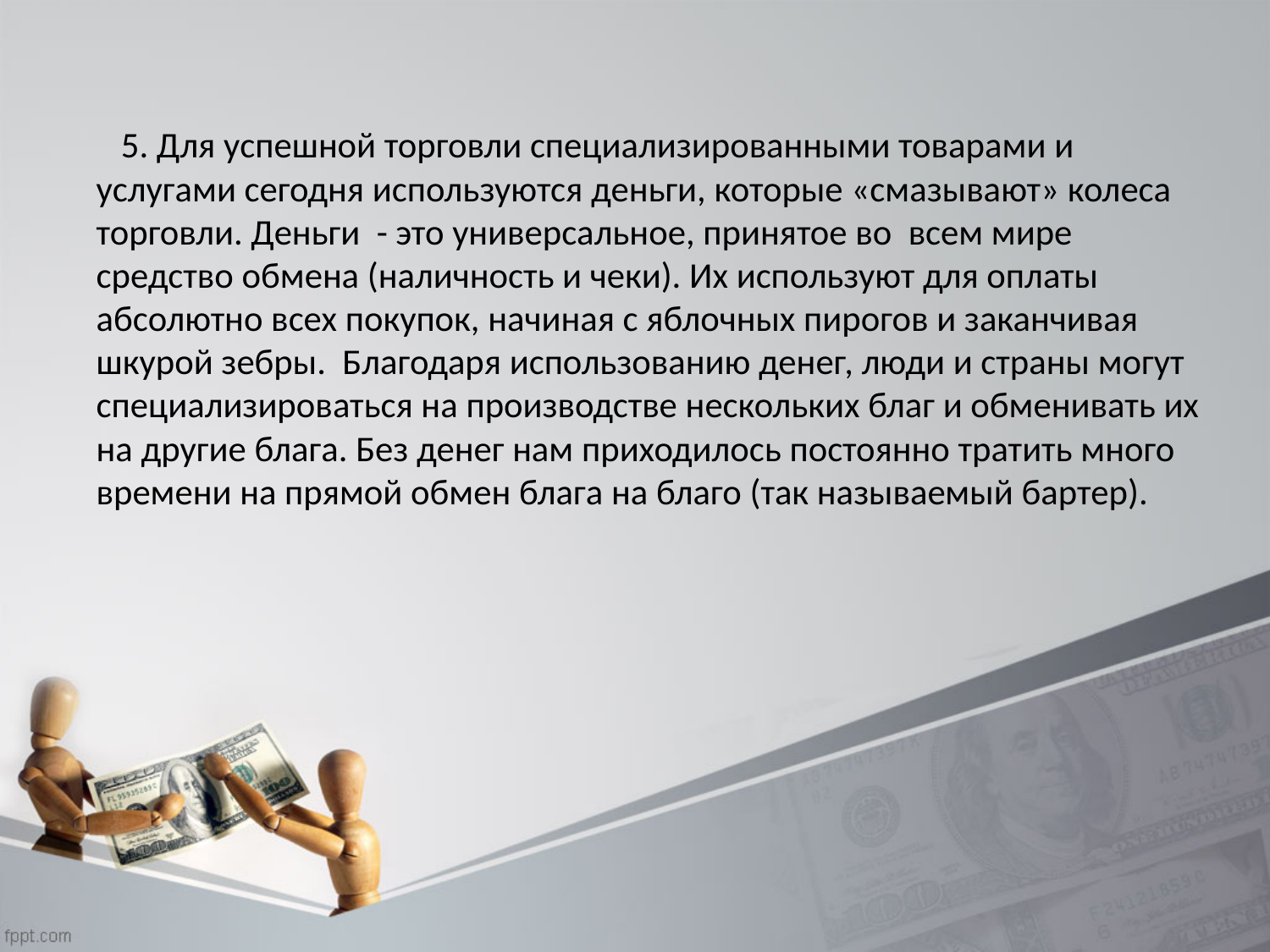

5. Для успешной торговли специализированными товарами и  услугами сегодня используются деньги, которые «смазывают» колеса торговли. Деньги  - это универсальное, принятое во  всем мире средство обмена (наличность и чеки). Их используют для оплаты абсолютно всех покупок, начиная с яблочных пирогов и заканчивая  шкурой зебры.  Благодаря использованию денег, люди и страны могут специализироваться на производстве нескольких благ и обменивать их на другие блага. Без денег нам приходилось постоянно тратить много времени на прямой обмен блага на благо (так называемый бартер).